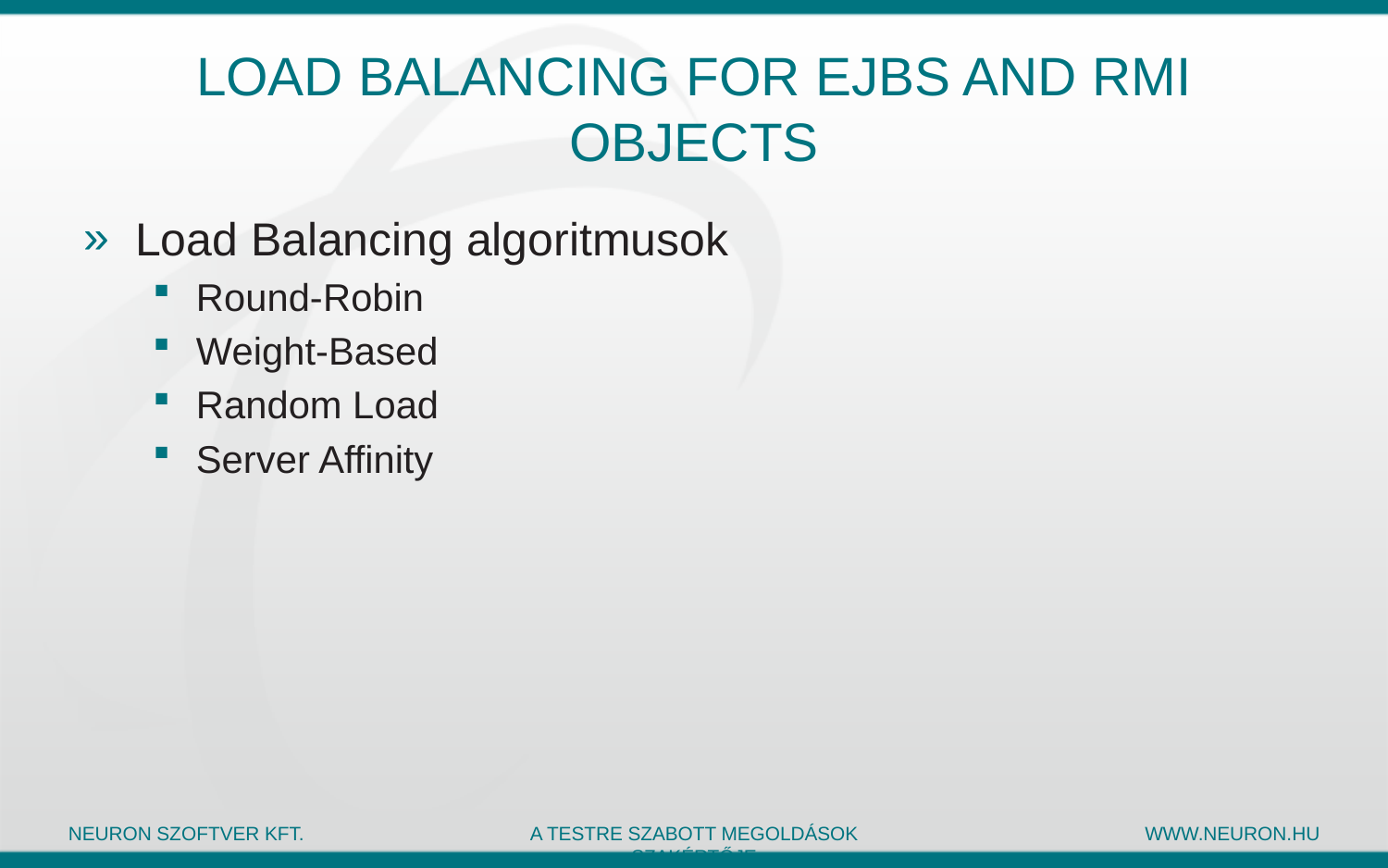

# Load Balancing for EJBs and RMI Objects
Load Balancing algoritmusok
Round-Robin
Weight-Based
Random Load
Server Affinity